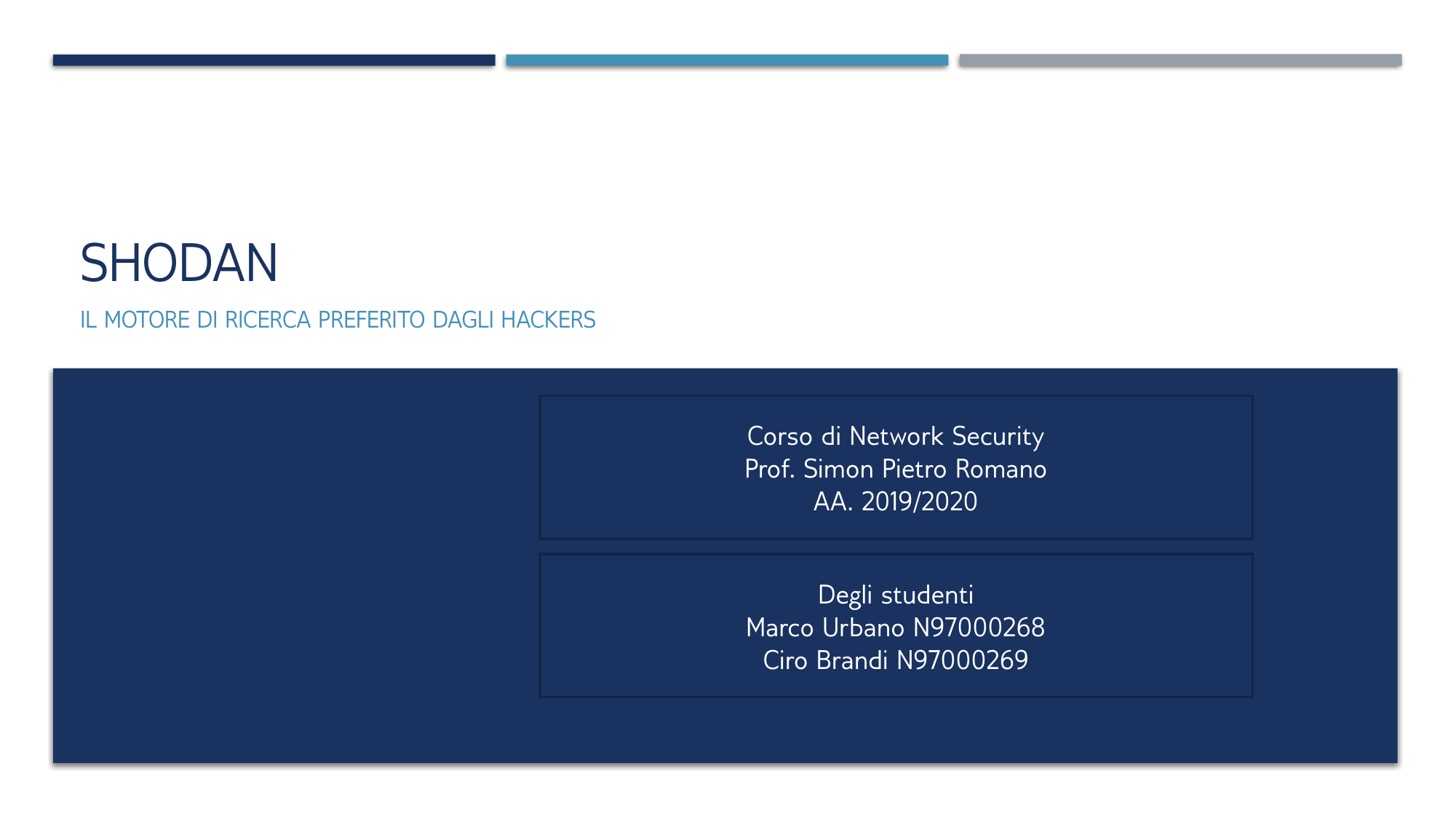

# SHODAn
Il motore di ricerca preferito dagli hackers
Corso di Network Security
Prof. Simon Pietro Romano
AA. 2019/2020
Degli studenti
Marco Urbano N97000268
Ciro Brandi N97000269